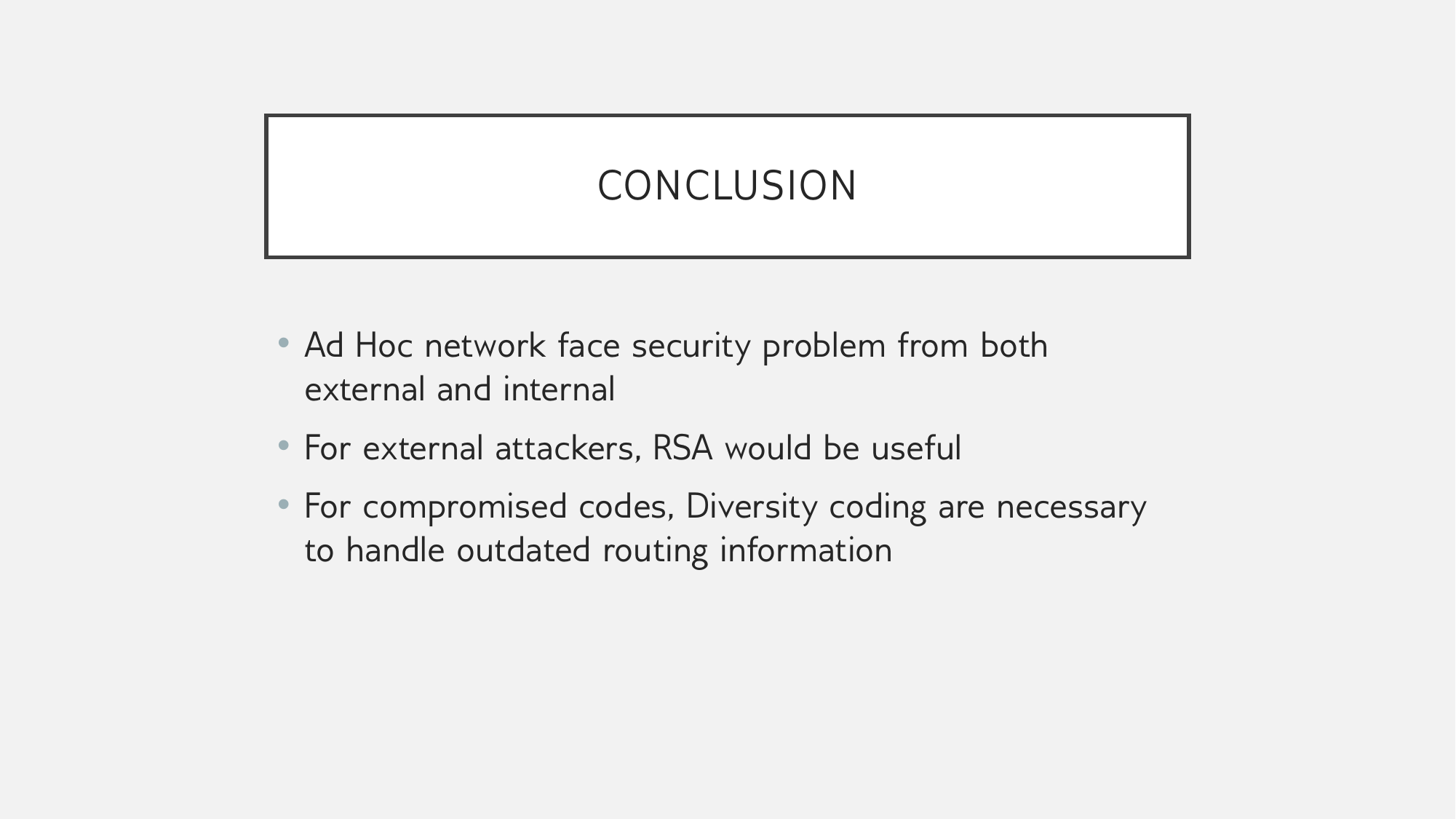

# conclusion
Ad Hoc network face security problem from both external and internal
For external attackers, RSA would be useful
For compromised codes, Diversity coding are necessary to handle outdated routing information